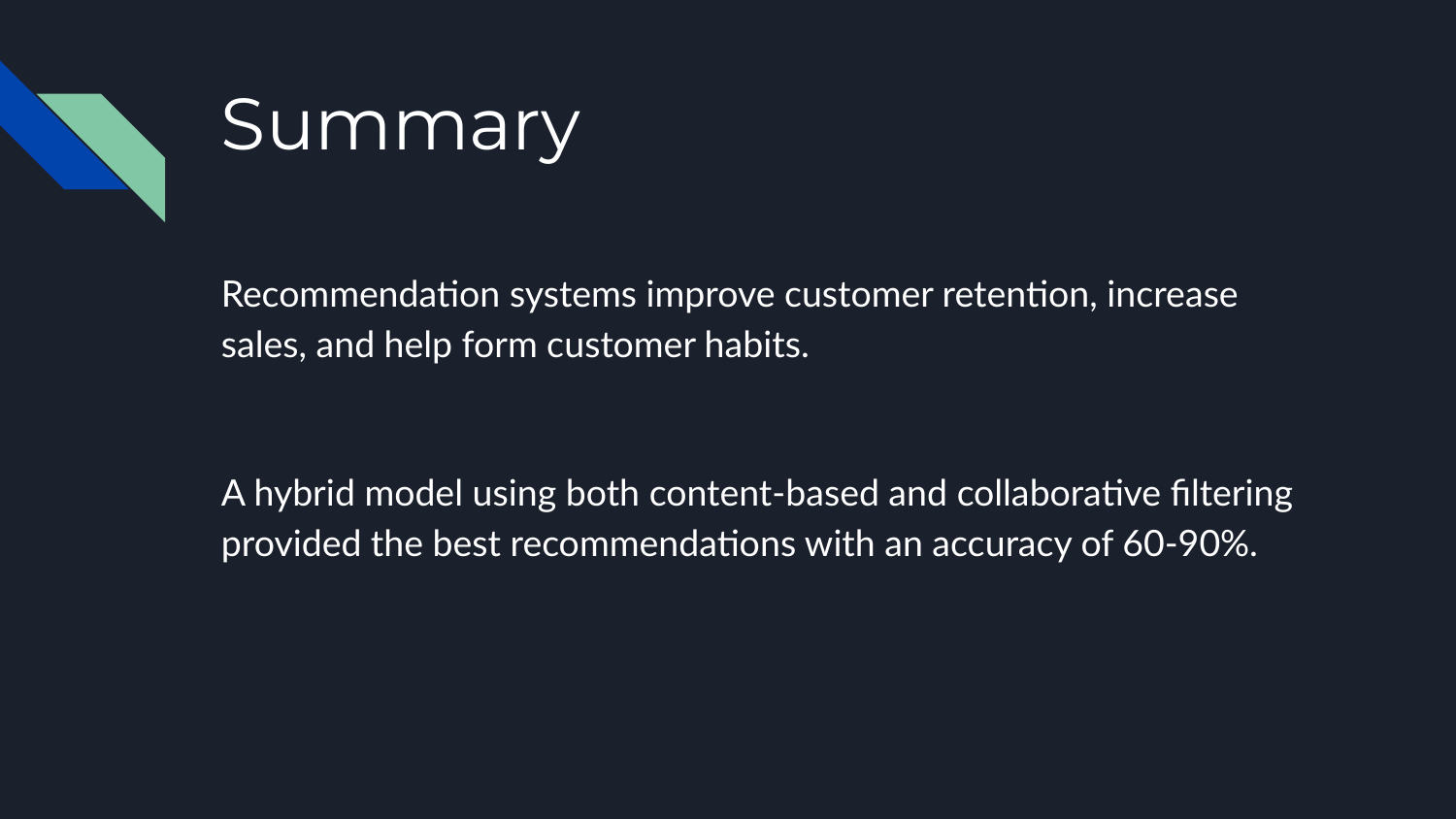

# Summary
Recommendation systems improve customer retention, increase sales, and help form customer habits.

A hybrid model using both content-based and collaborative filtering provided the best recommendations with an accuracy of 60-90%.